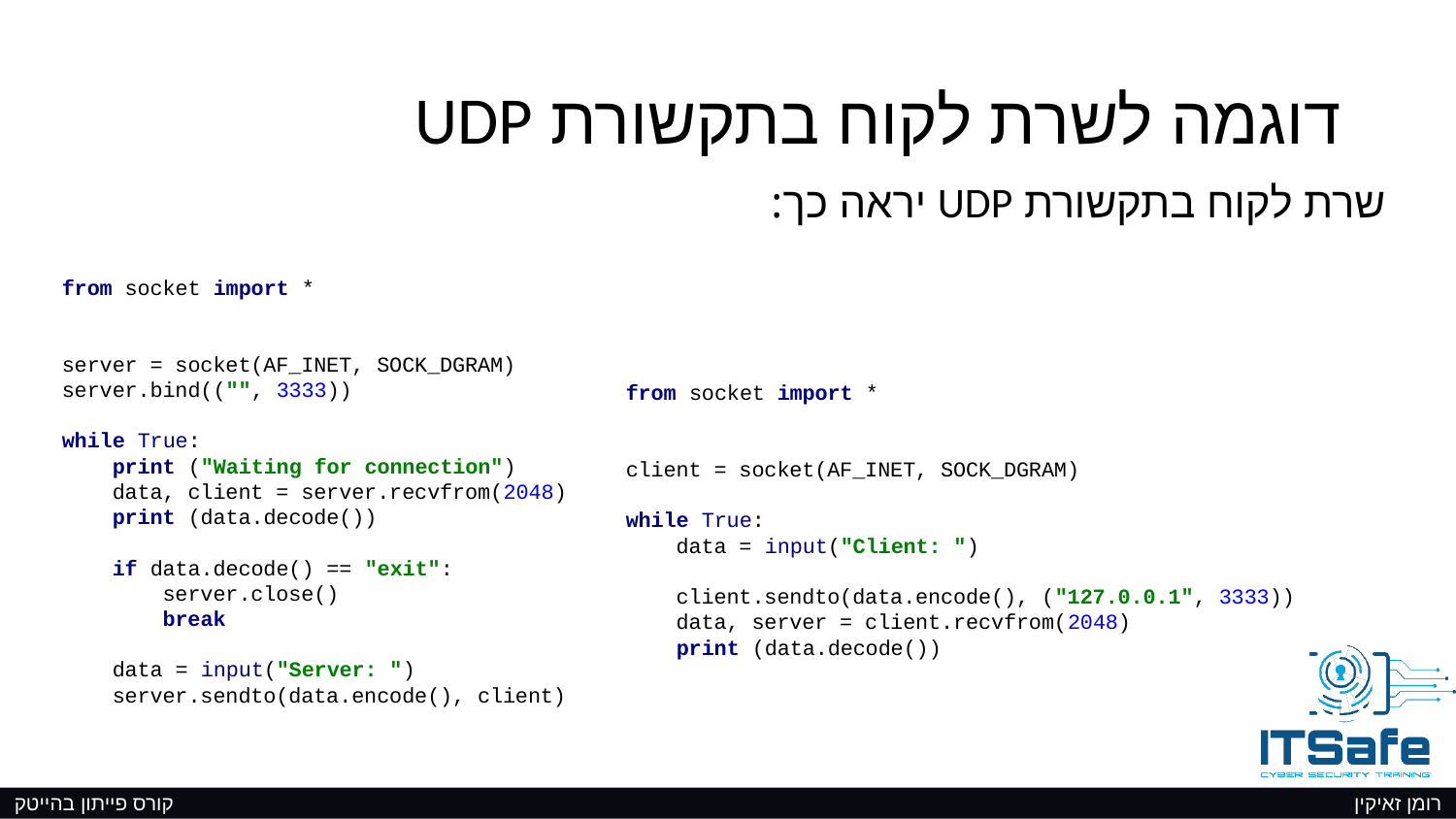

# דוגמה לשרת לקוח בתקשורת UDP
שרת לקוח בתקשורת UDP יראה כך:
from socket import *
server = socket(AF_INET, SOCK_DGRAM)
server.bind(("", 3333))
while True:
    print ("Waiting for connection")
    data, client = server.recvfrom(2048)
    print (data.decode())
    if data.decode() == "exit":
        server.close()
        break
    data = input("Server: ")
    server.sendto(data.encode(), client)
from socket import *
client = socket(AF_INET, SOCK_DGRAM)
while True:
    data = input("Client: ")
    client.sendto(data.encode(), ("127.0.0.1", 3333))
    data, server = client.recvfrom(2048)
    print (data.decode())